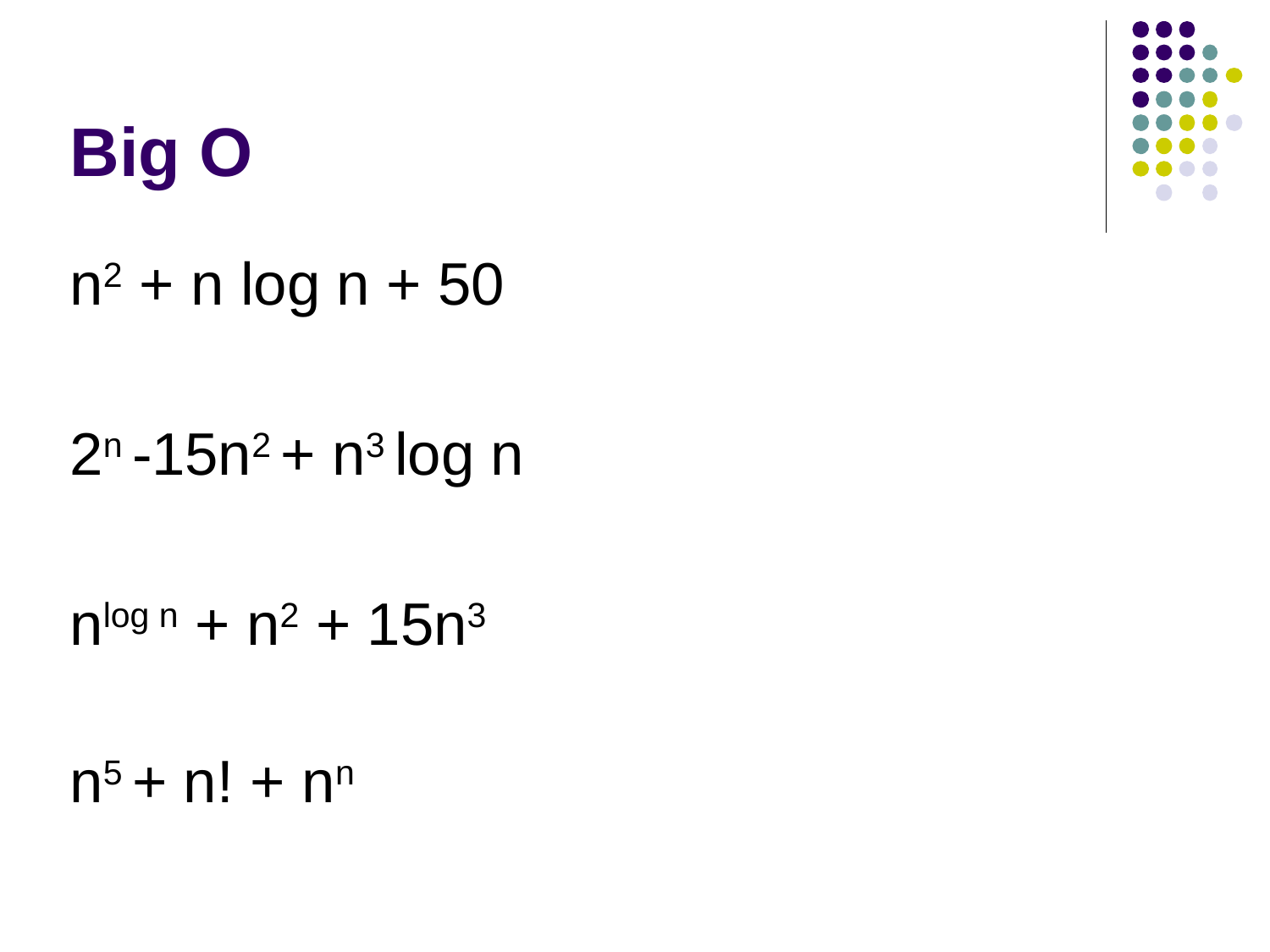

Big O
n2 + n log n + 50

2n -15n2 + n3 log n

nlog n + n2 + 15n3

n5 + n! + nn